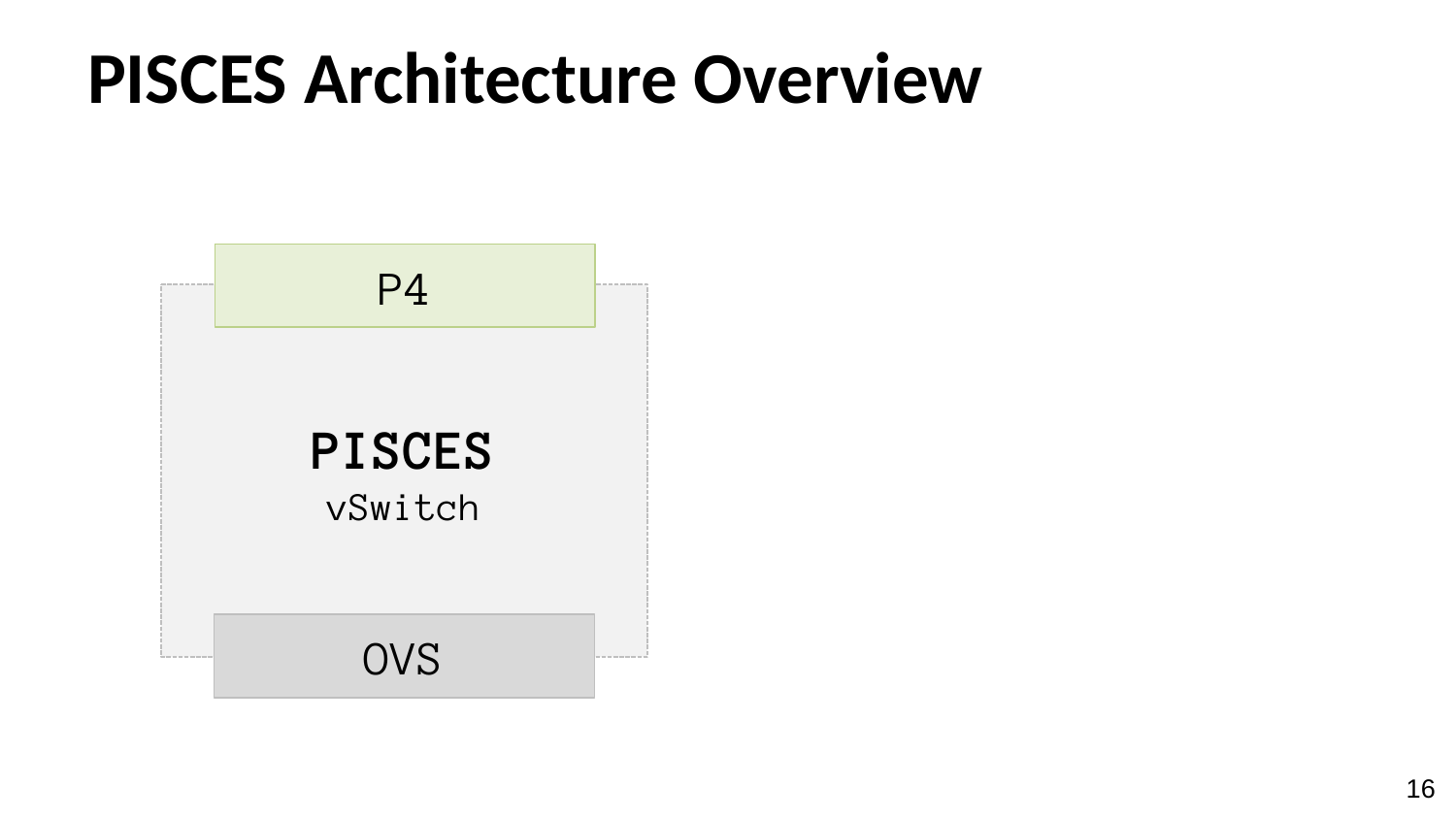

# PISCES Architecture Overview
P4
PISCES
vSwitch
OVS
16